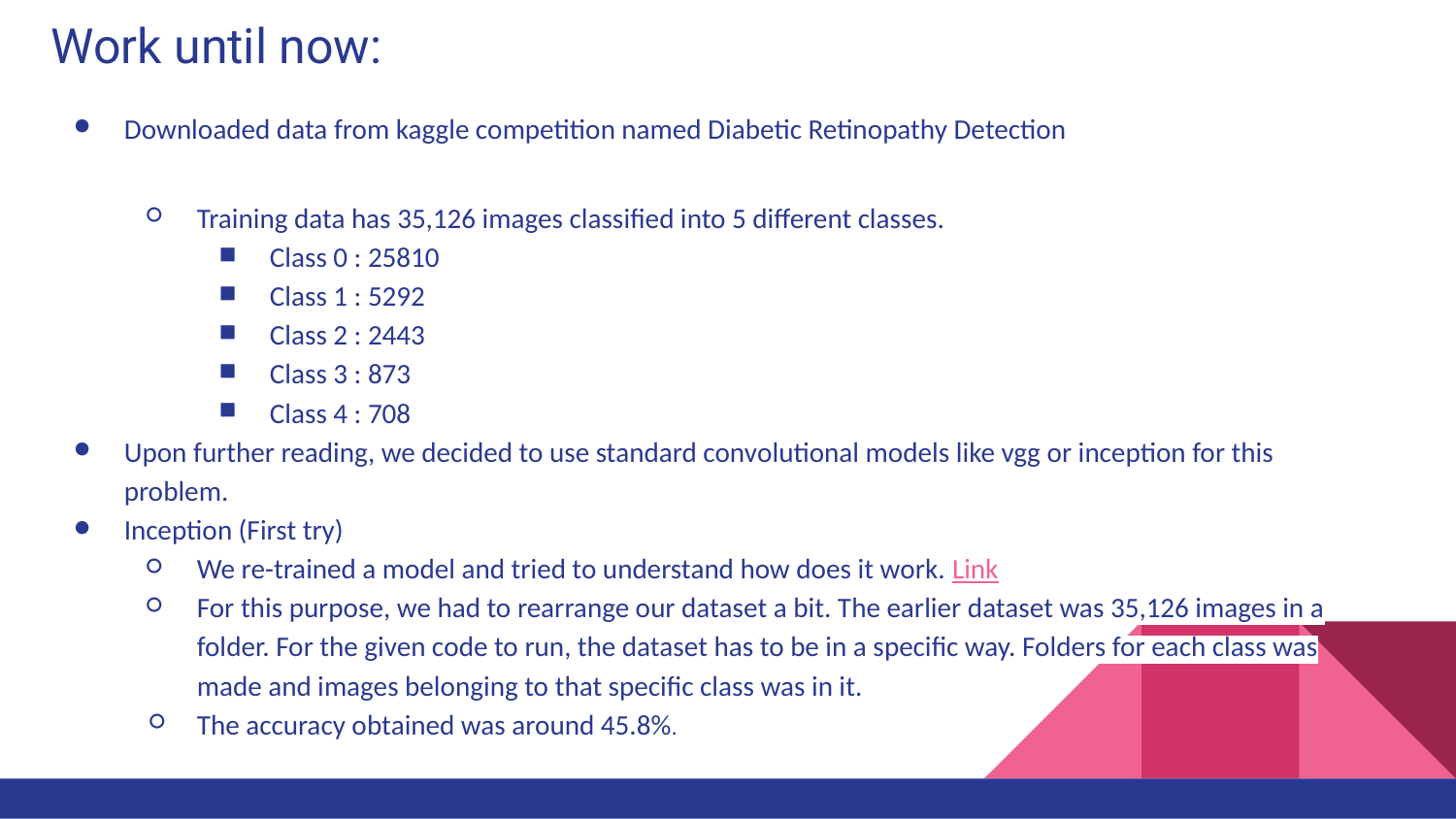

# Work until now:
Downloaded data from kaggle competition named Diabetic Retinopathy Detection

Training data has 35,126 images classified into 5 different classes.
Class 0 : 25810
Class 1 : 5292
Class 2 : 2443
Class 3 : 873
Class 4 : 708
Upon further reading, we decided to use standard convolutional models like vgg or inception for this problem.
Inception (First try)
We re-trained a model and tried to understand how does it work. Link
For this purpose, we had to rearrange our dataset a bit. The earlier dataset was 35,126 images in a folder. For the given code to run, the dataset has to be in a specific way. Folders for each class was made and images belonging to that specific class was in it.
The accuracy obtained was around 45.8%.